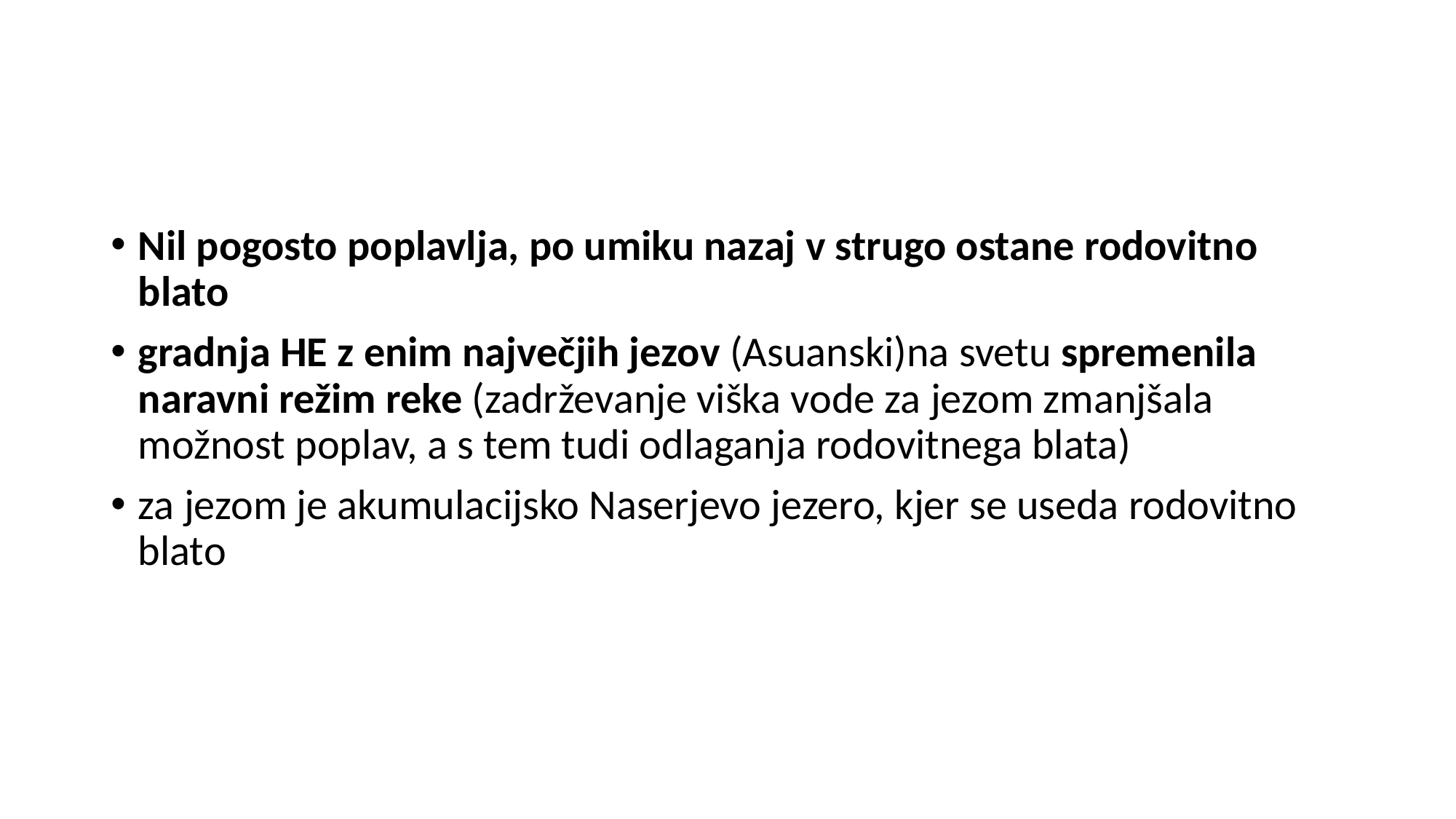

#
Nil pogosto poplavlja, po umiku nazaj v strugo ostane rodovitno blato
gradnja HE z enim največjih jezov (Asuanski)na svetu spremenila naravni režim reke (zadrževanje viška vode za jezom zmanjšala možnost poplav, a s tem tudi odlaganja rodovitnega blata)
za jezom je akumulacijsko Naserjevo jezero, kjer se useda rodovitno blato